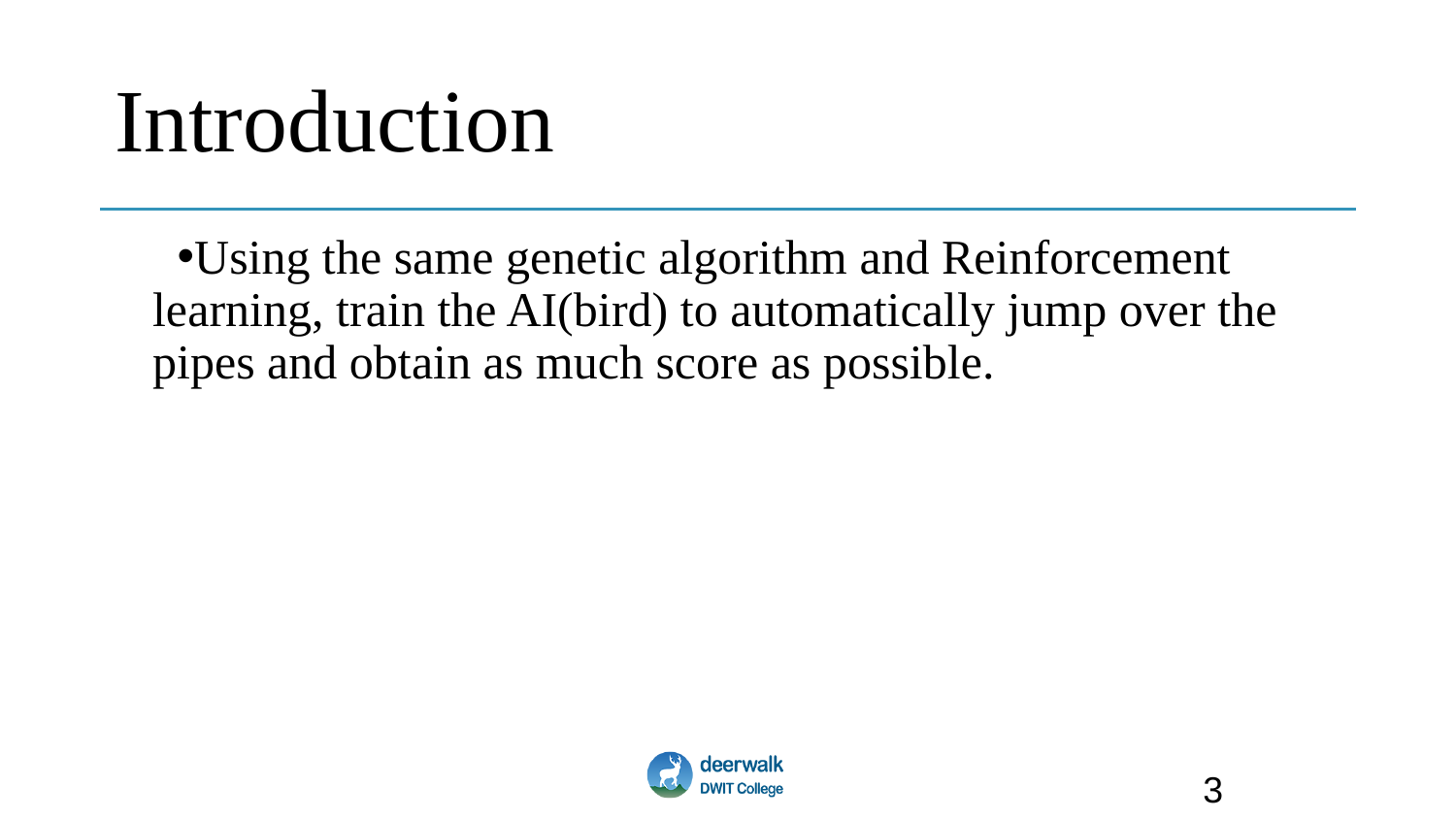

# Introduction
Using the same genetic algorithm and Reinforcement learning, train the AI(bird) to automatically jump over the pipes and obtain as much score as possible.
3